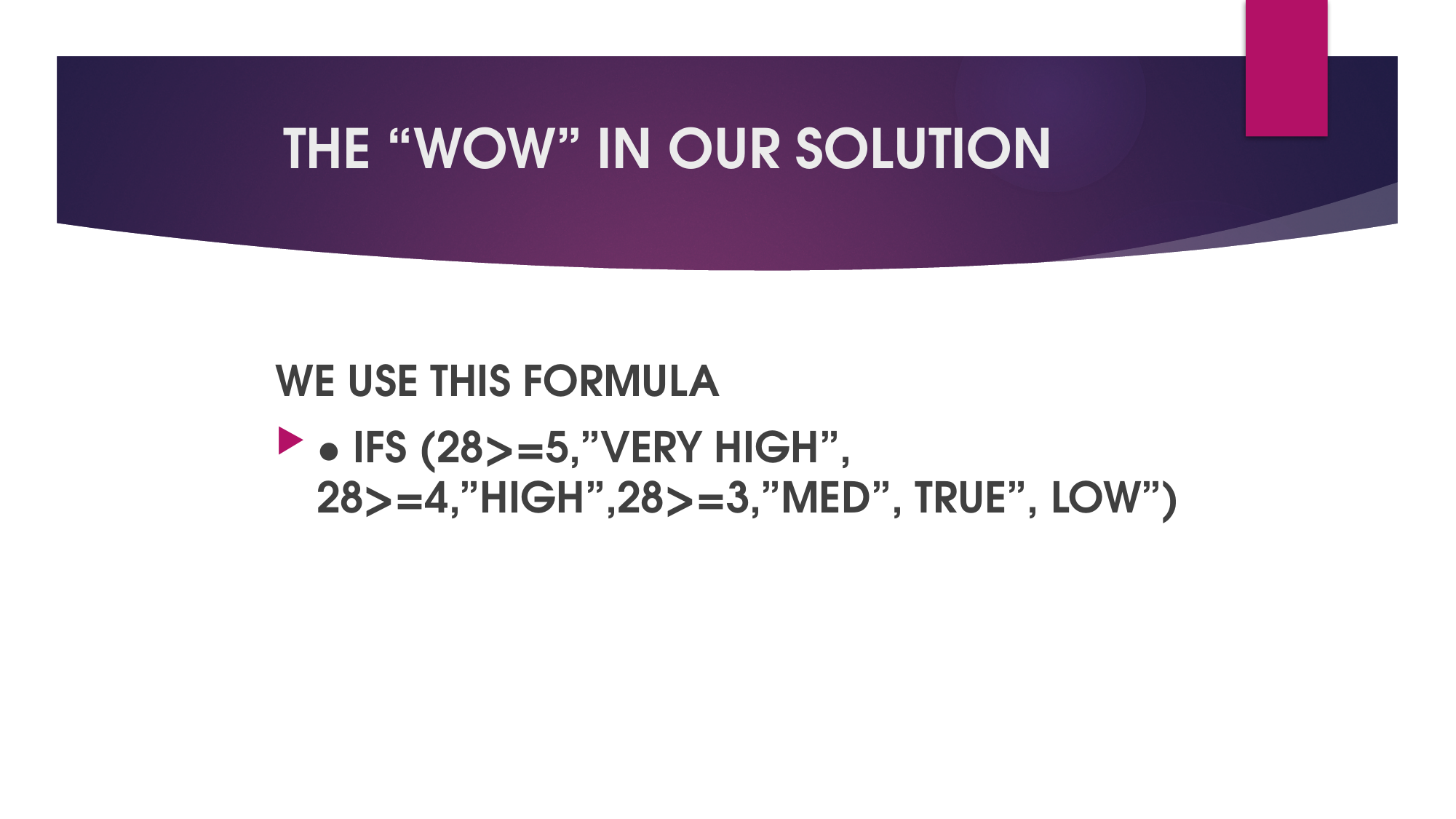

# THE “WOW” IN OUR SOLUTION
WE USE THIS FORMULA
• IFS (28>=5,”VERY HIGH”, 28>=4,”HIGH”,28>=3,”MED”, TRUE”, LOW”)